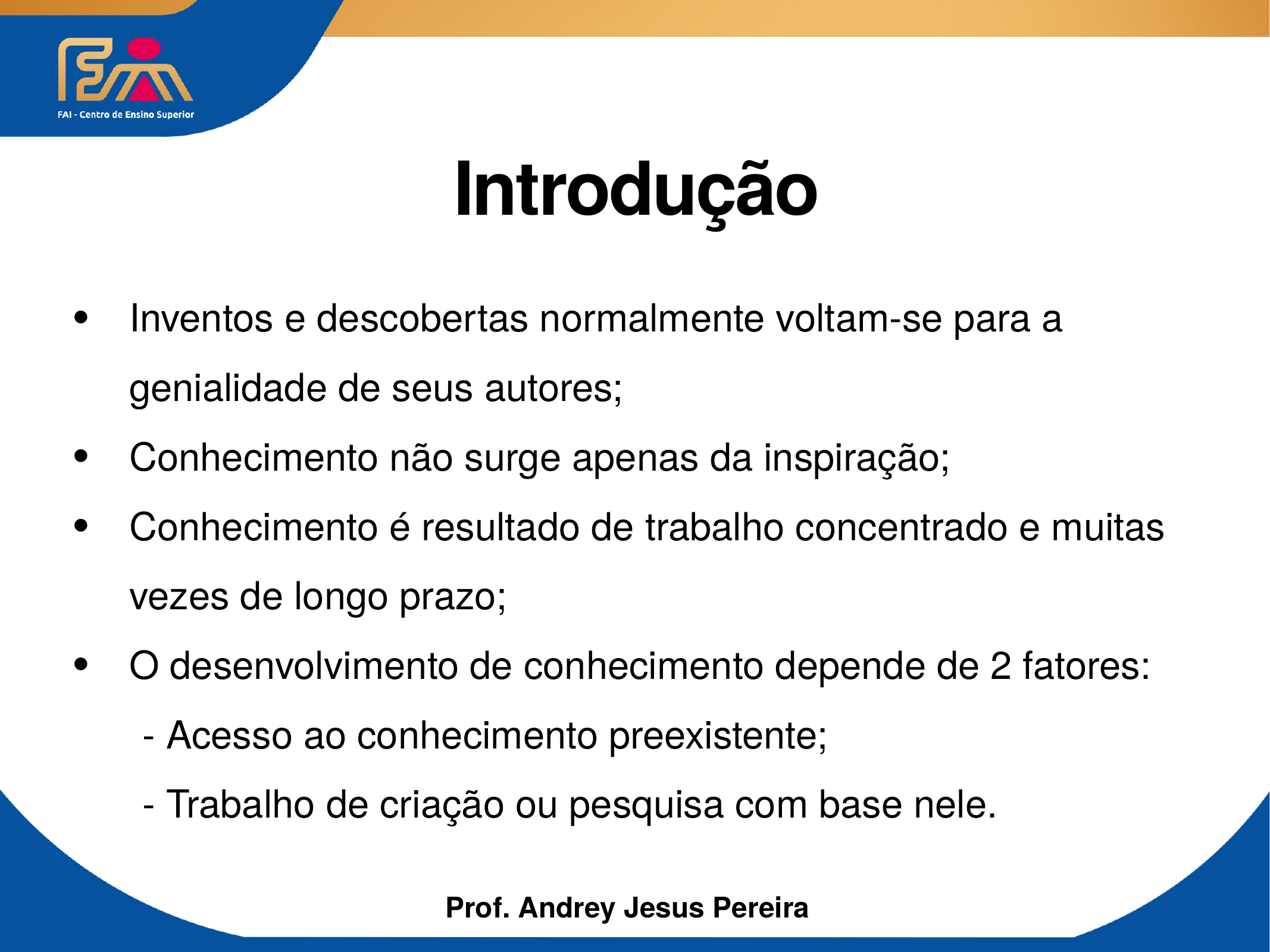

# Introdução
Inventos e descobertas normalmente voltam-se para a genialidade de seus autores;
Conhecimento não surge apenas da inspiração;
Conhecimento é resultado de trabalho concentrado e muitas vezes de longo prazo;
O desenvolvimento de conhecimento depende de 2 fatores:
	- Acesso ao conhecimento preexistente;
	- Trabalho de criação ou pesquisa com base nele.
Prof. Andrey Jesus Pereira